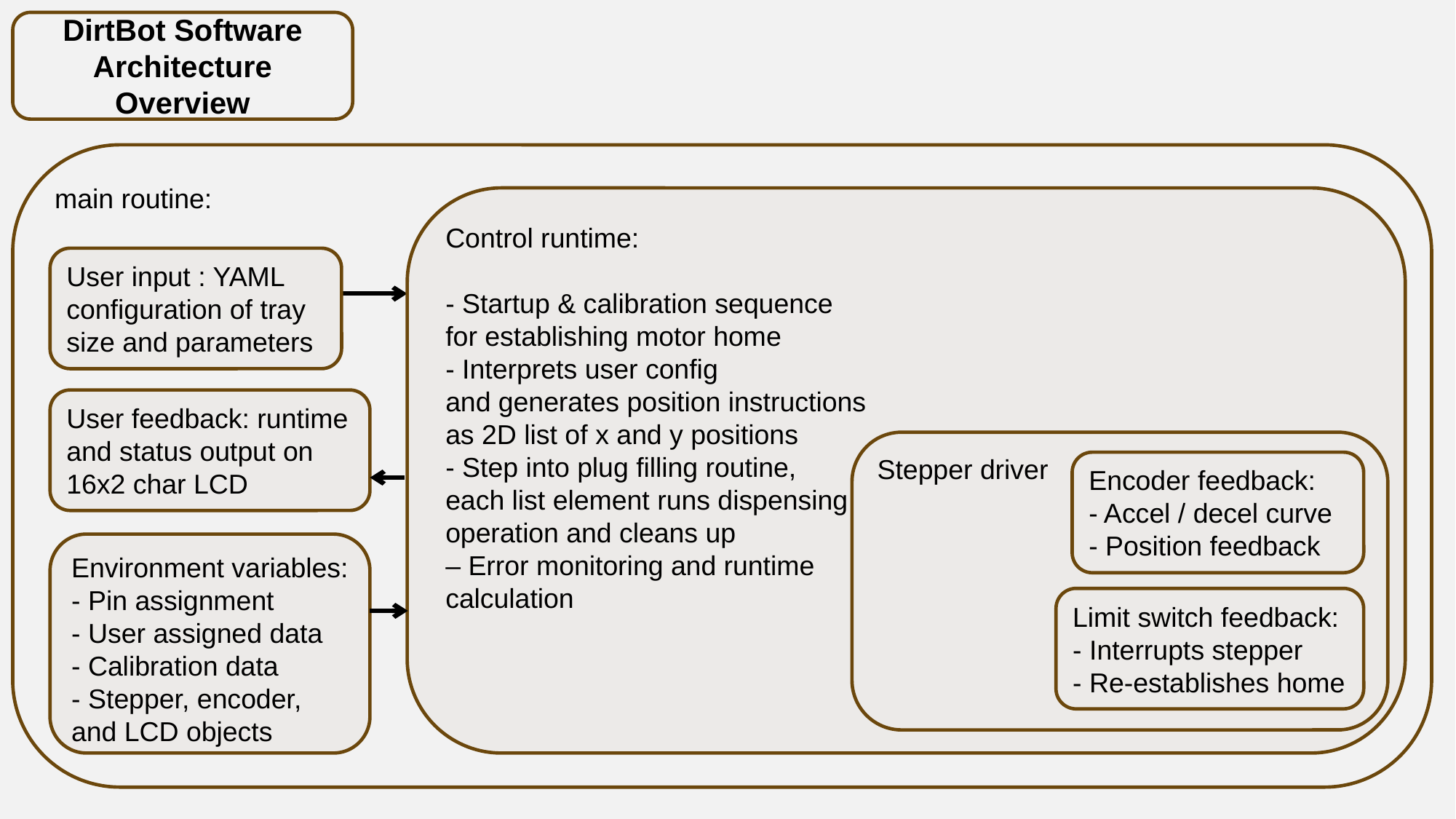

DirtBot Software Architecture Overview
main routine:
Control runtime:

- Startup & calibration sequence
for establishing motor home
- Interprets user config
and generates position instructions
as 2D list of x and y positions
- Step into plug filling routine,
each list element runs dispensing
operation and cleans up
– Error monitoring and runtime
calculation
User input : YAML configuration of tray size and parameters
User feedback: runtime and status output on 16x2 char LCD
Stepper driver
Encoder feedback:
- Accel / decel curve
- Position feedback
Environment variables:
- Pin assignment
- User assigned data
- Calibration data
- Stepper, encoder, and LCD objects
Limit switch feedback:
- Interrupts stepper
- Re-establishes home